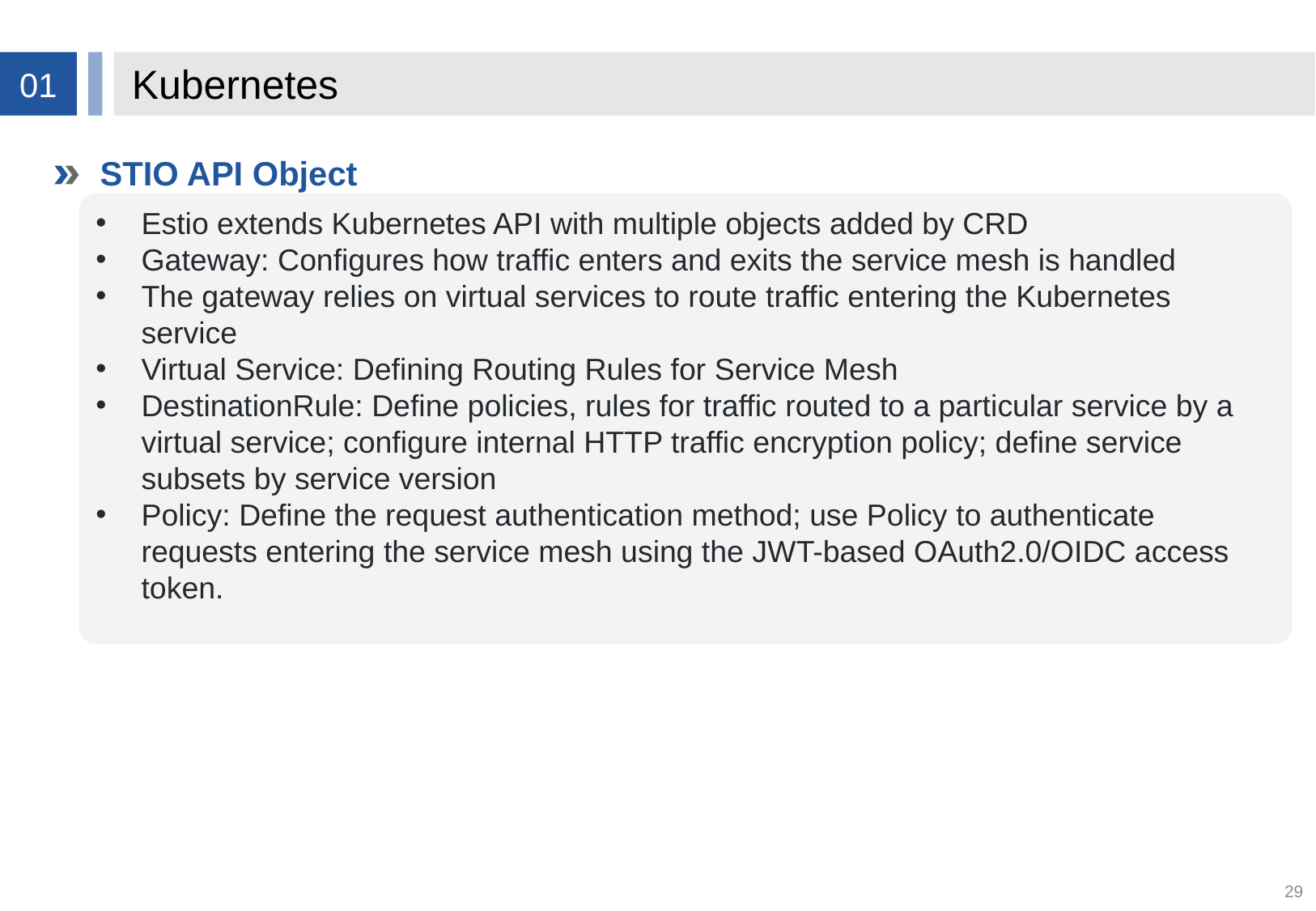

# Kubernetes
01
STIO API Object

Estio extends Kubernetes API with multiple objects added by CRD
Gateway: Configures how traffic enters and exits the service mesh is handled
The gateway relies on virtual services to route traffic entering the Kubernetes service
Virtual Service: Defining Routing Rules for Service Mesh
DestinationRule: Define policies, rules for traffic routed to a particular service by a virtual service; configure internal HTTP traffic encryption policy; define service subsets by service version
Policy: Define the request authentication method; use Policy to authenticate requests entering the service mesh using the JWT-based OAuth2.0/OIDC access token.
29